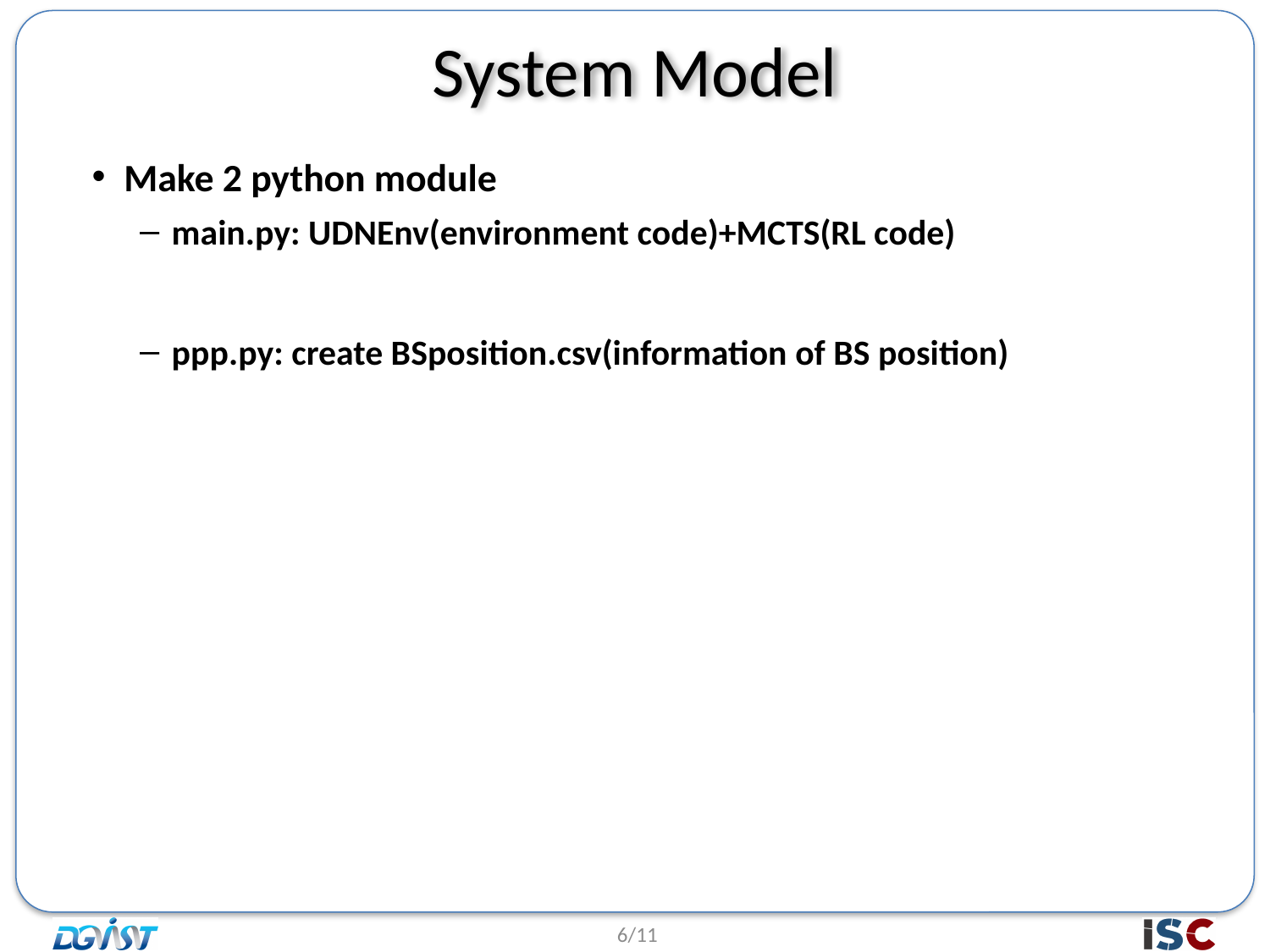

# System Model
Make 2 python module
main.py: UDNEnv(environment code)+MCTS(RL code)

ppp.py: create BSposition.csv(information of BS position)